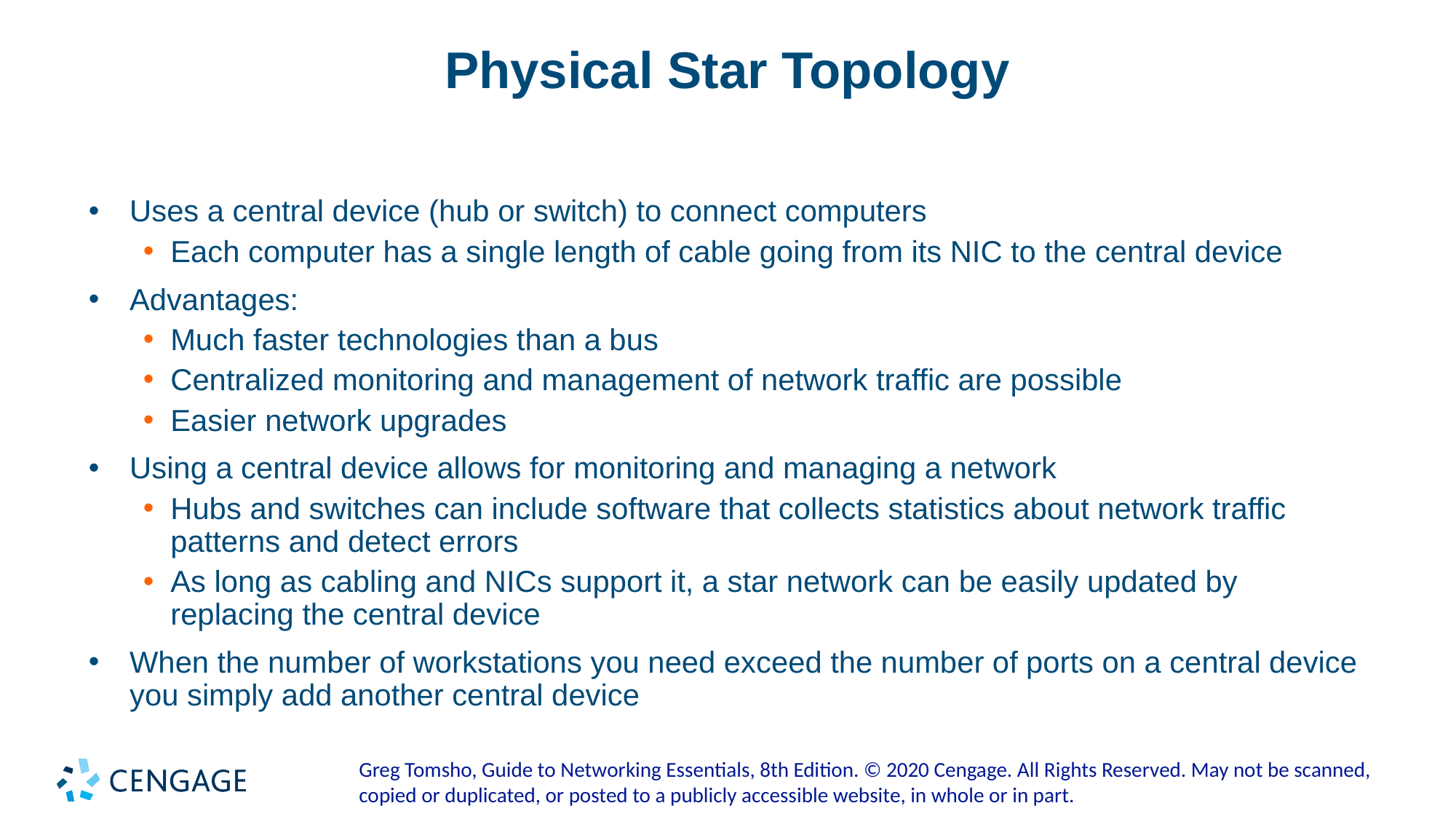

# Physical Star Topology
Uses a central device (hub or switch) to connect computers
Each computer has a single length of cable going from its NIC to the central device
Advantages:
Much faster technologies than a bus
Centralized monitoring and management of network traffic are possible
Easier network upgrades
Using a central device allows for monitoring and managing a network
Hubs and switches can include software that collects statistics about network traffic patterns and detect errors
As long as cabling and NICs support it, a star network can be easily updated by replacing the central device
When the number of workstations you need exceed the number of ports on a central device you simply add another central device